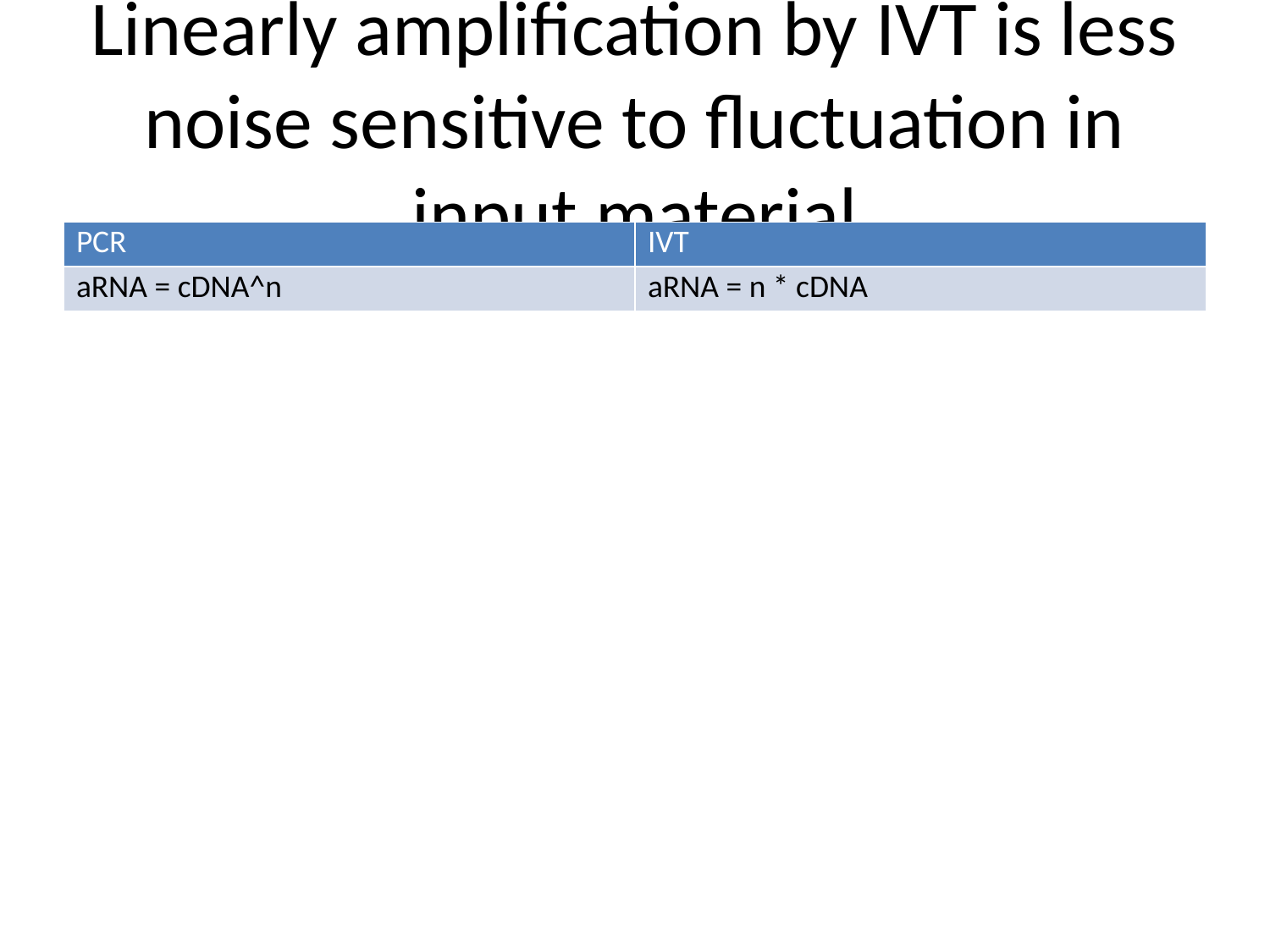

# Linearly amplification by IVT is less noise sensitive to fluctuation in input material
| PCR | IVT |
| --- | --- |
| aRNA = cDNA^n | aRNA = n \* cDNA |